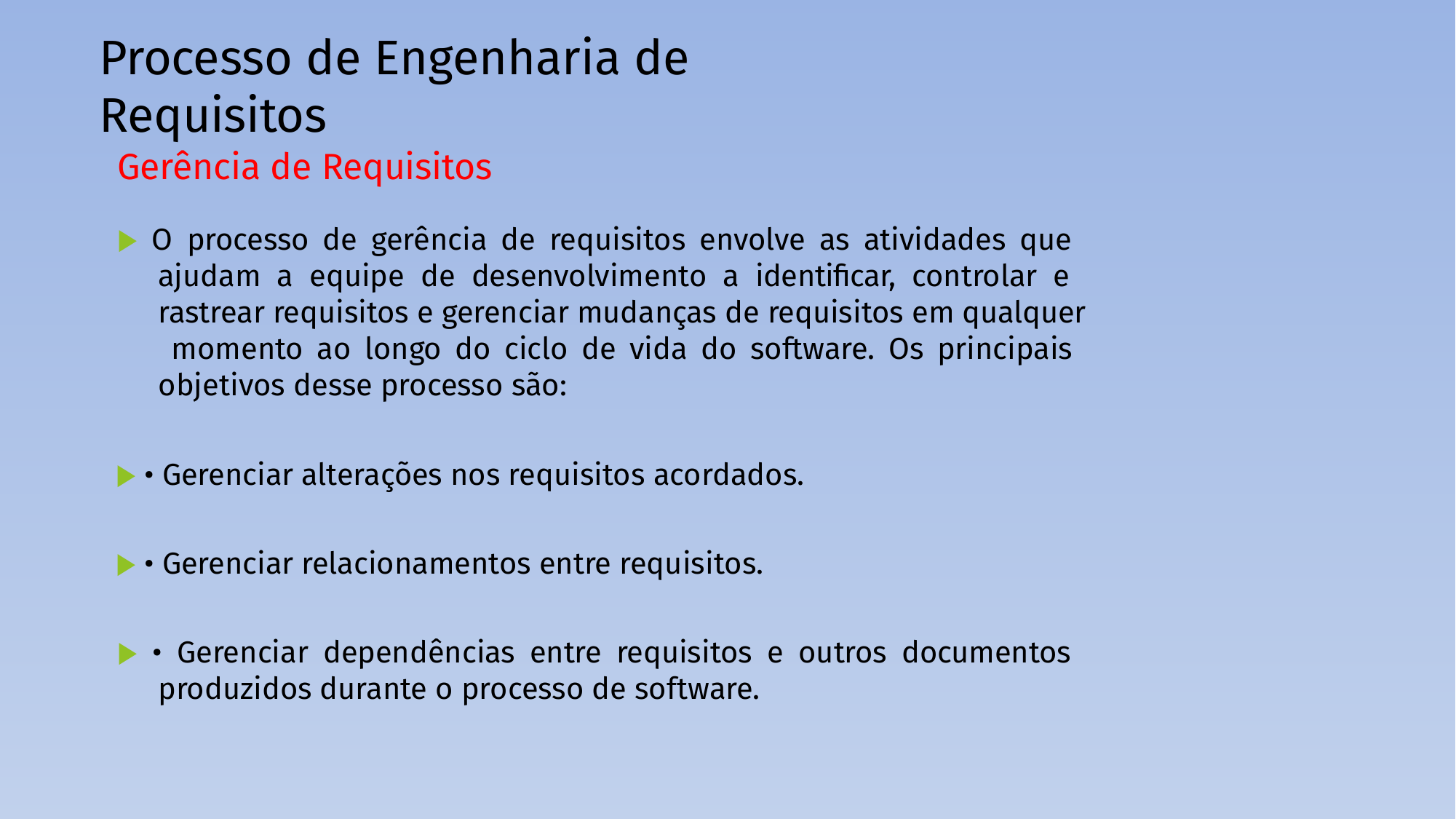

# Processo de Engenharia de Requisitos
Gerência de Requisitos
▶ O processo de gerência de requisitos envolve as atividades que  ajudam a equipe de desenvolvimento a identificar, controlar e  rastrear requisitos e gerenciar mudanças de requisitos em qualquer  momento ao longo do ciclo de vida do software. Os principais  objetivos desse processo são:

▶ • Gerenciar alterações nos requisitos acordados.

▶ • Gerenciar relacionamentos entre requisitos.

▶ • Gerenciar dependências entre requisitos e outros documentos  produzidos durante o processo de software.